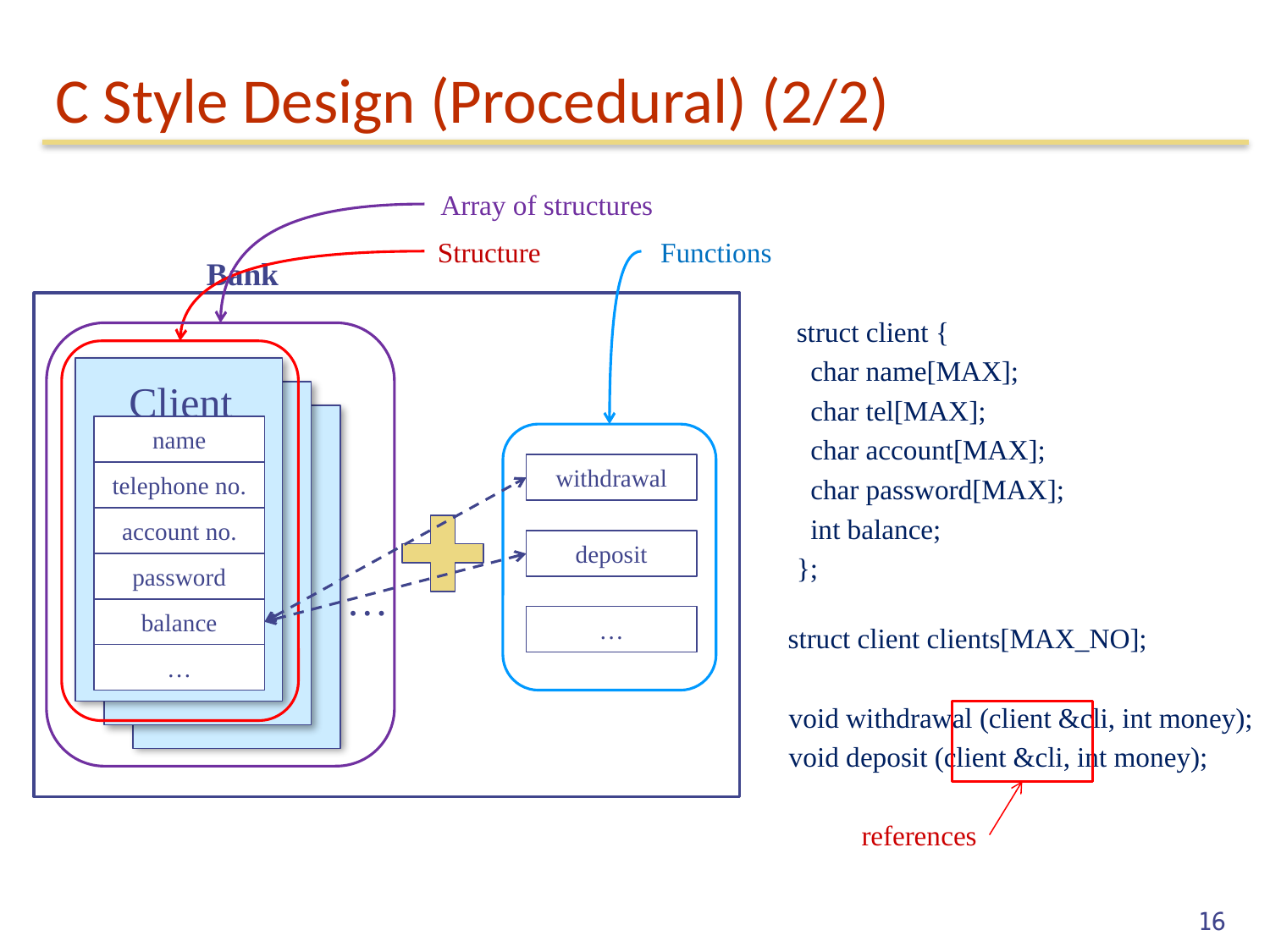

# C Style Design (Procedural) (2/2)

Array of structures

Structure

Functions

Bank

struct client {
  char name[MAX];
  char tel[MAX];
  char account[MAX];
  char password[MAX];
  int balance;
};

Client
name
telephone no.
account no.
password
balance
…

…
withdrawal
deposit
…

struct client clients[MAX_NO];
void withdrawal (client &cli, int money);
void deposit (client &cli, int money);

references
16